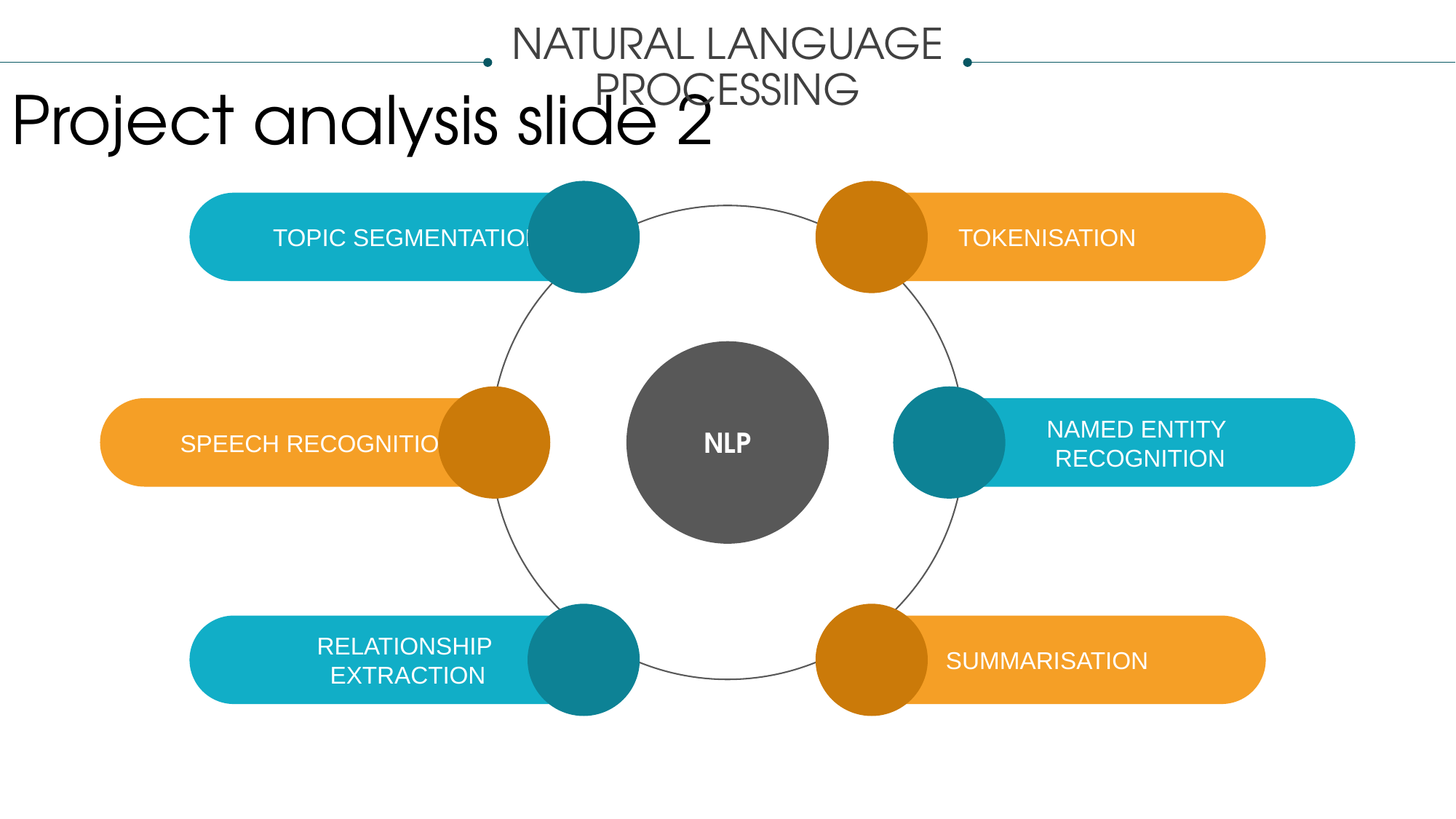

NATURAL LANGUAGE
PROCESSING
Project analysis slide 2

TOPIC SEGMENTATION
TOKENISATION

NLP

SPEECH RECOGNITION
NAMED ENTITY
 RECOGNITION

RELATIONSHIP
EXTRACTION
SUMMARISATION